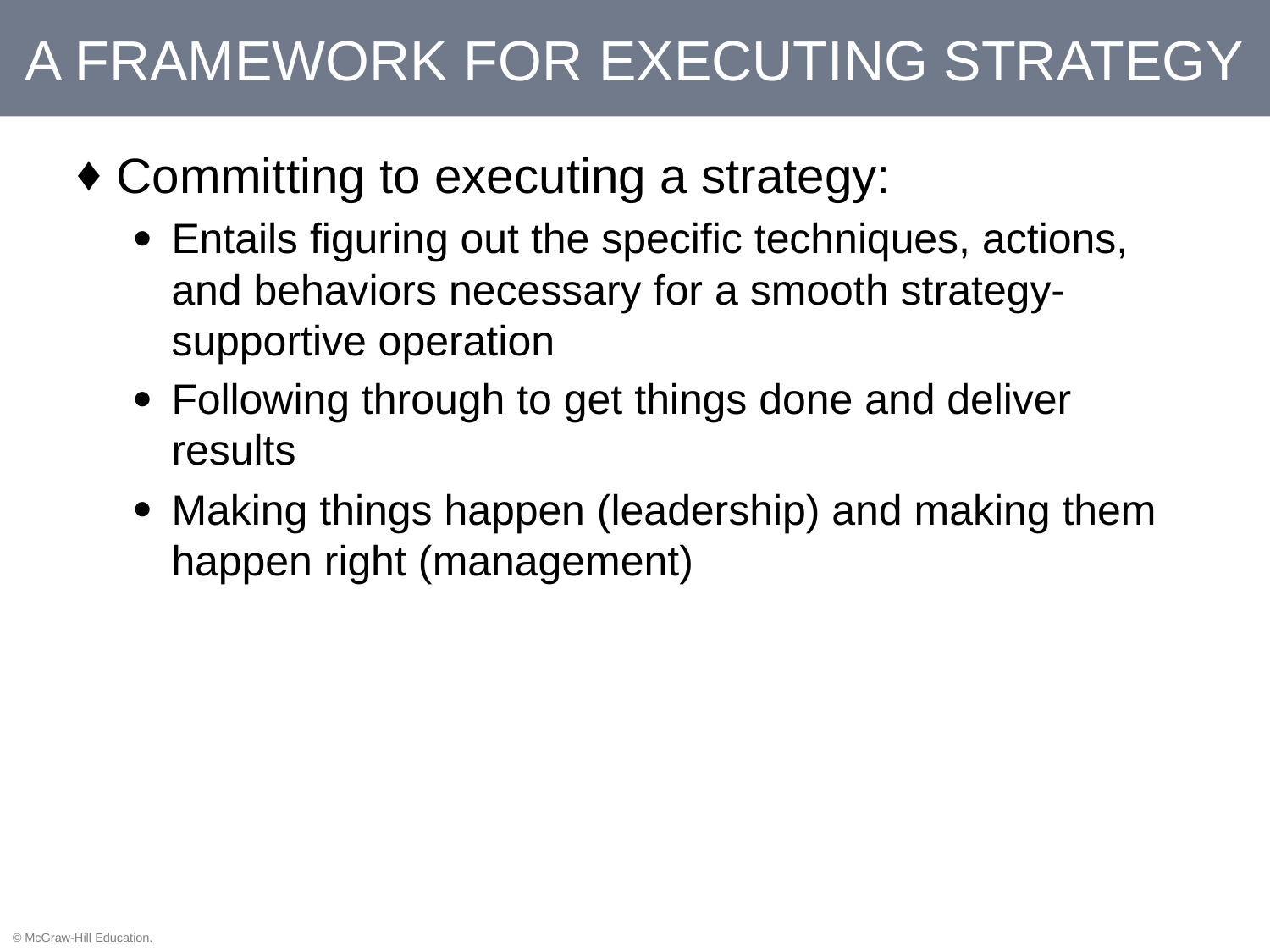

# A FRAMEWORK FOR EXECUTING STRATEGY
Committing to executing a strategy:
Entails figuring out the specific techniques, actions, and behaviors necessary for a smooth strategy-supportive operation
Following through to get things done and deliver results
Making things happen (leadership) and making them happen right (management)